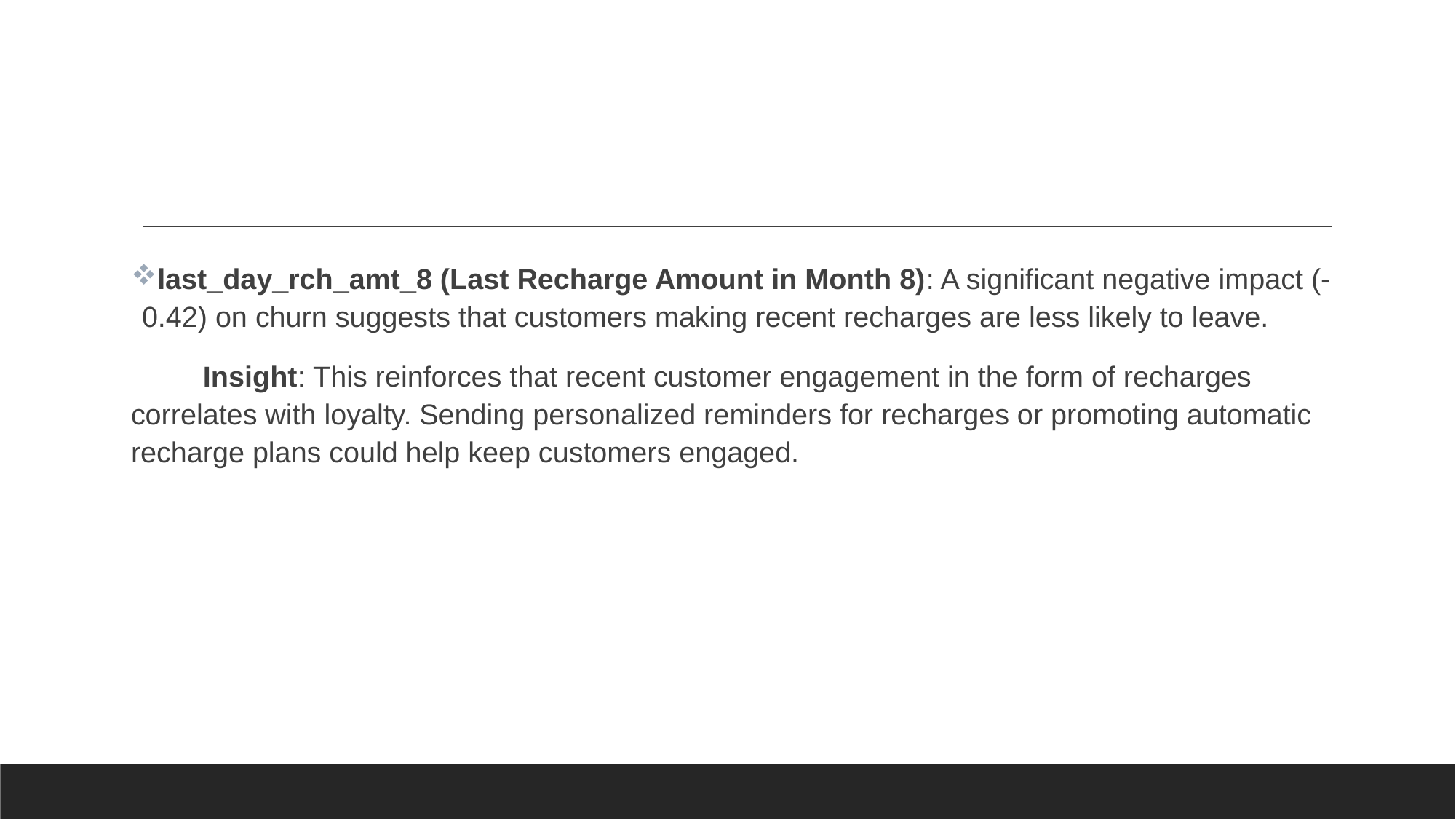

#
last_day_rch_amt_8 (Last Recharge Amount in Month 8): A significant negative impact (-0.42) on churn suggests that customers making recent recharges are less likely to leave.
         Insight: This reinforces that recent customer engagement in the form of recharges correlates with loyalty. Sending personalized reminders for recharges or promoting automatic recharge plans could help keep customers engaged.